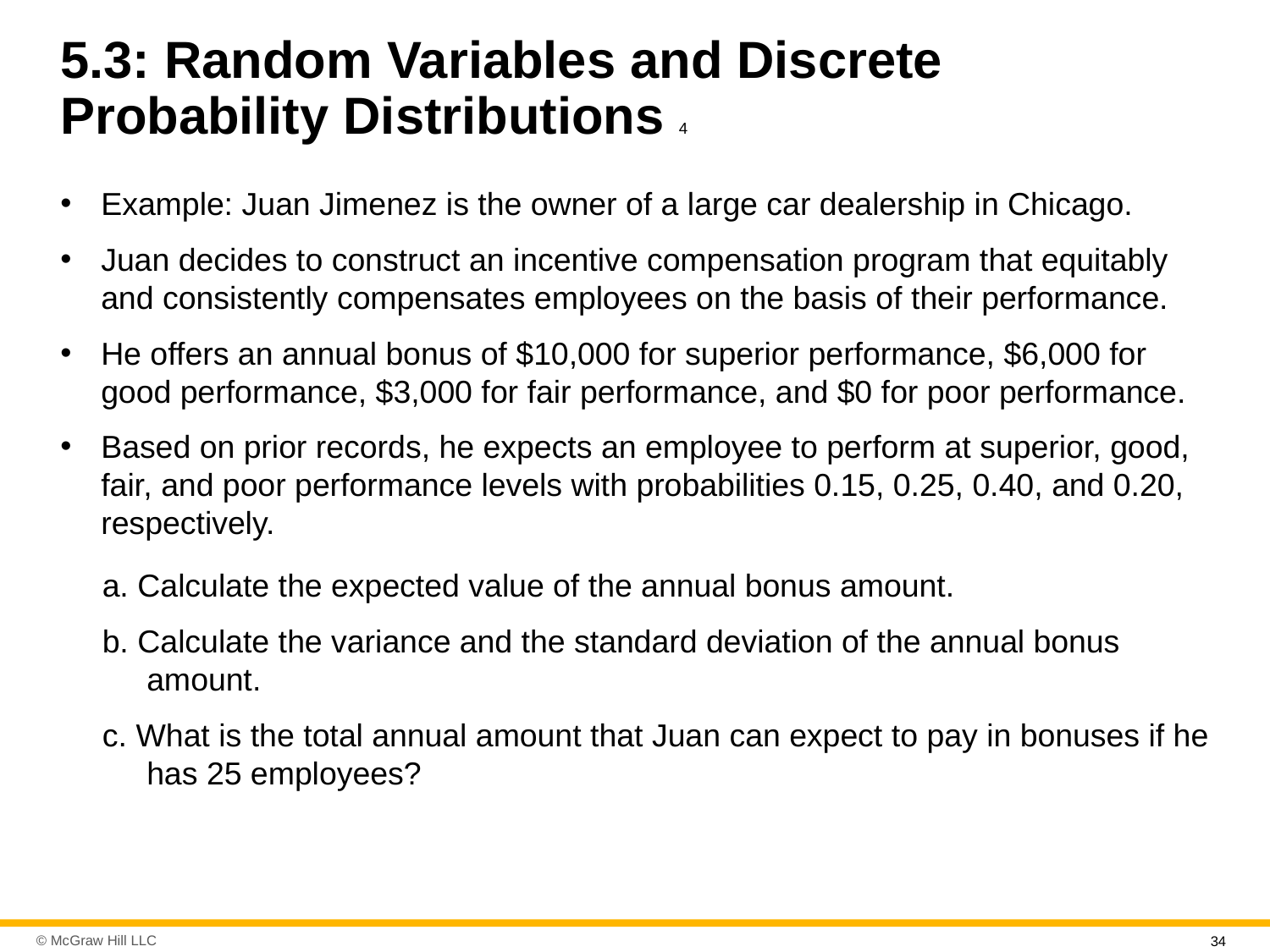

# 5.3: Random Variables and Discrete Probability Distributions 4
Example: Juan Jimenez is the owner of a large car dealership in Chicago.
Juan decides to construct an incentive compensation program that equitably and consistently compensates employees on the basis of their performance.
He offers an annual bonus of $10,000 for superior performance, $6,000 for good performance, $3,000 for fair performance, and $0 for poor performance.
Based on prior records, he expects an employee to perform at superior, good, fair, and poor performance levels with probabilities 0.15, 0.25, 0.40, and 0.20, respectively.
a. Calculate the expected value of the annual bonus amount.
b. Calculate the variance and the standard deviation of the annual bonus amount.
c. What is the total annual amount that Juan can expect to pay in bonuses if he has 25 employees?
34